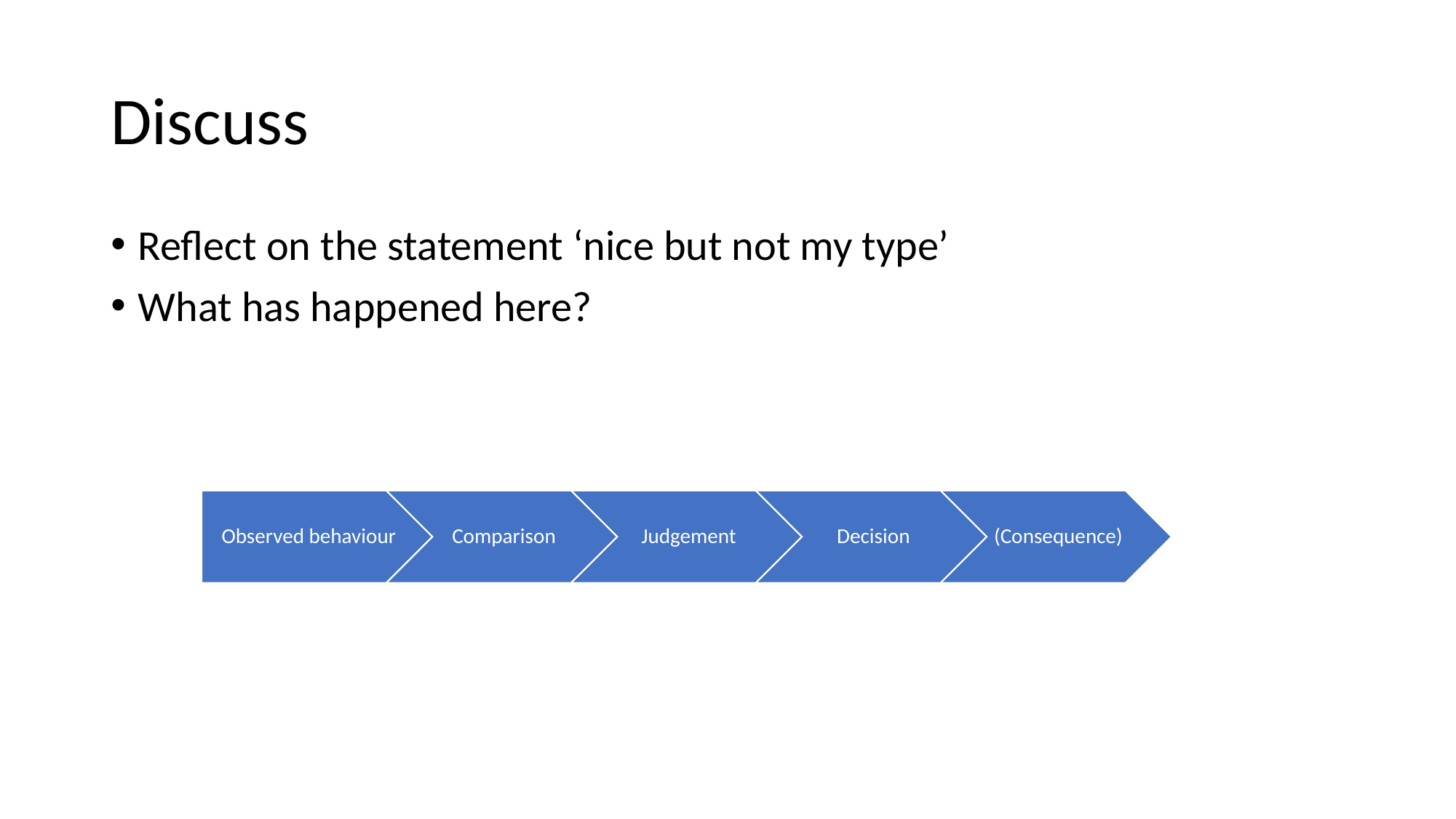

# Discuss
Observed behaviour
Comparison
Judgement
Decision
(Consequence)
Reflect on the statement ‘nice but not my type’
What has happened here?